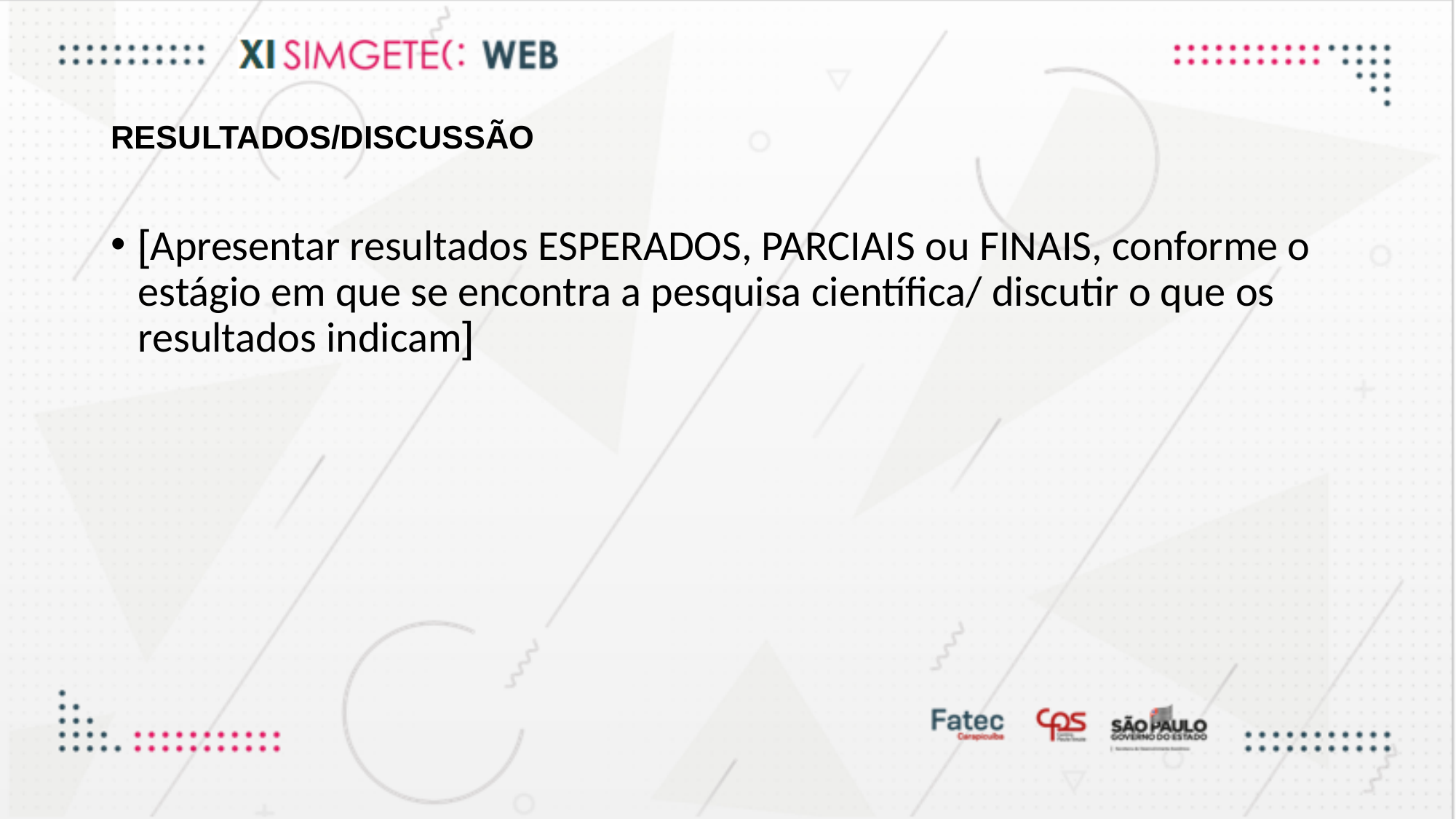

# RESULTADOS/DISCUSSÃO
[Apresentar resultados ESPERADOS, PARCIAIS ou FINAIS, conforme o estágio em que se encontra a pesquisa científica/ discutir o que os resultados indicam]